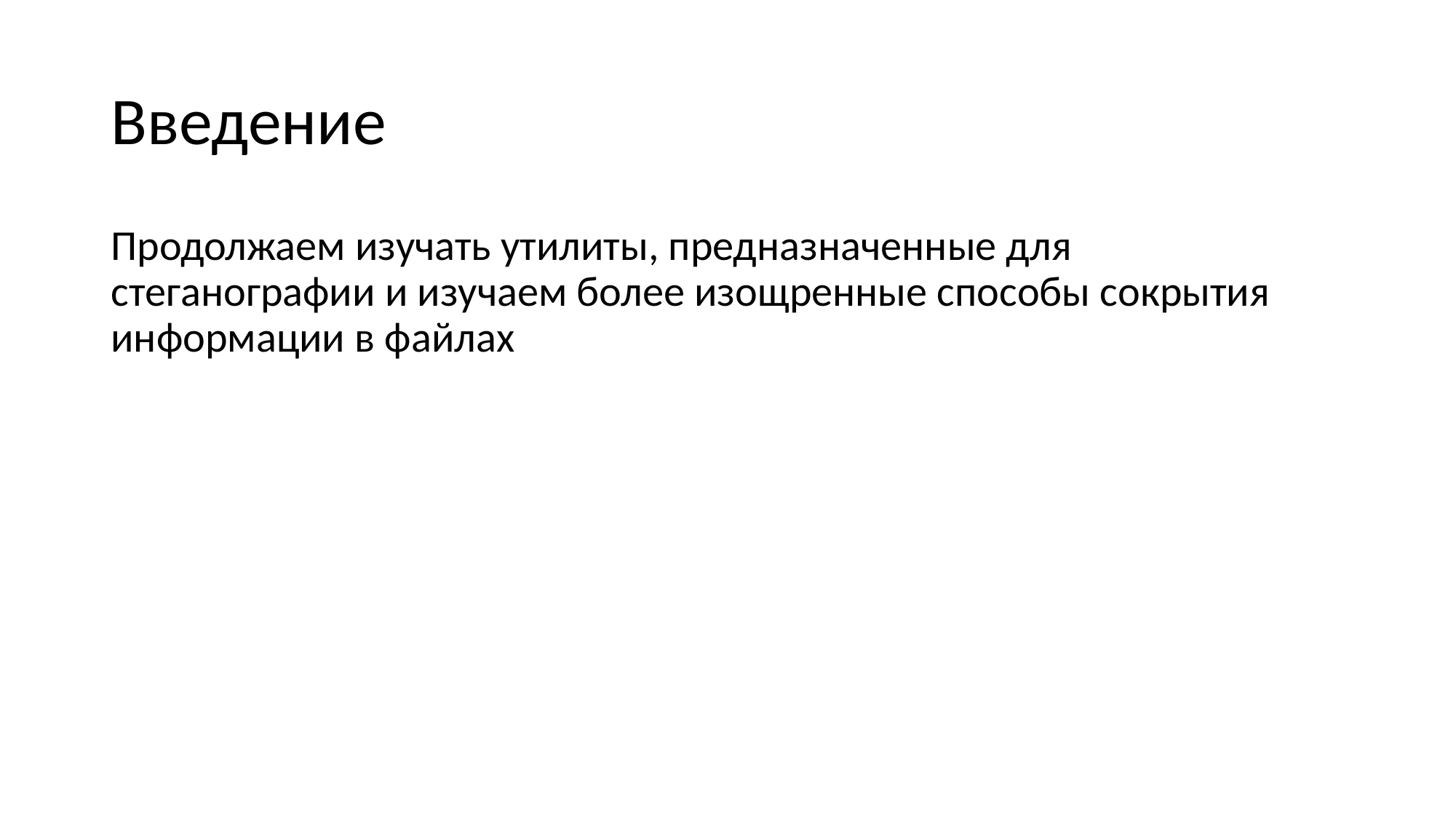

# Введение
Продолжаем изучать утилиты, предназначенные для стеганографии и изучаем более изощренные способы сокрытия информации в файлах